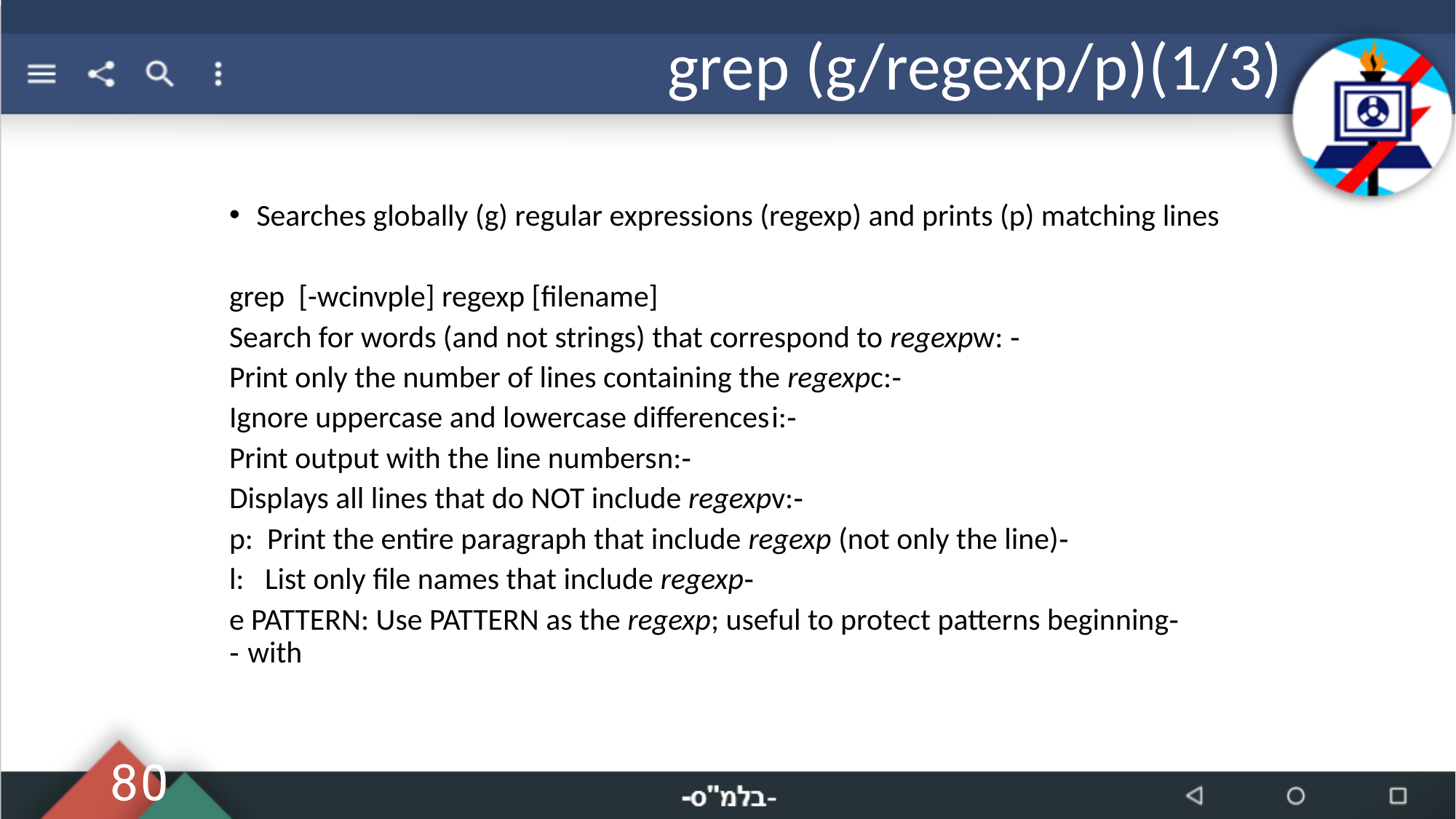

# grep (g/regexp/p)(1/3)
Searches globally (g) regular expressions (regexp) and prints (p) matching lines

grep  [-wcinvple] regexp [filename]
-w: 	Search for words (and not strings) that correspond to regexp
-c:	Print only the number of lines containing the regexp
-i:		Ignore uppercase and lowercase differences
-n:	Print output with the line numbers
-v:	Displays all lines that do NOT include regexp
-p:  Print the entire paragraph that include regexp (not only the line)
-l:   List only file names that include regexp
-e PATTERN: Use PATTERN as the regexp; useful to protect patterns beginning with -

80